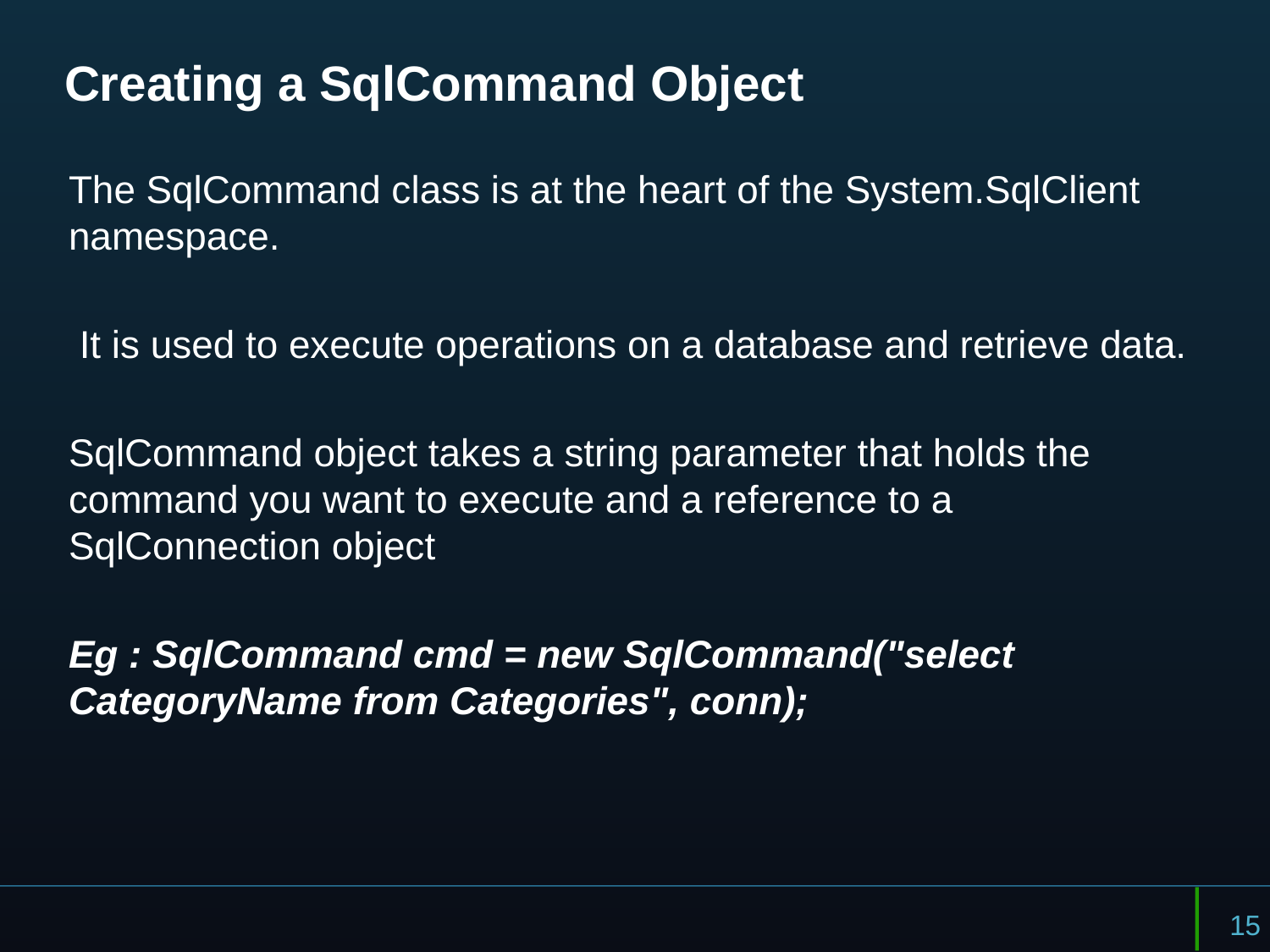

# Creating a SqlCommand Object
The SqlCommand class is at the heart of the System.SqlClient namespace.

 It is used to execute operations on a database and retrieve data.

SqlCommand object takes a string parameter that holds the command you want to execute and a reference to a SqlConnection object

Eg : SqlCommand cmd = new SqlCommand("select CategoryName from Categories", conn);

15